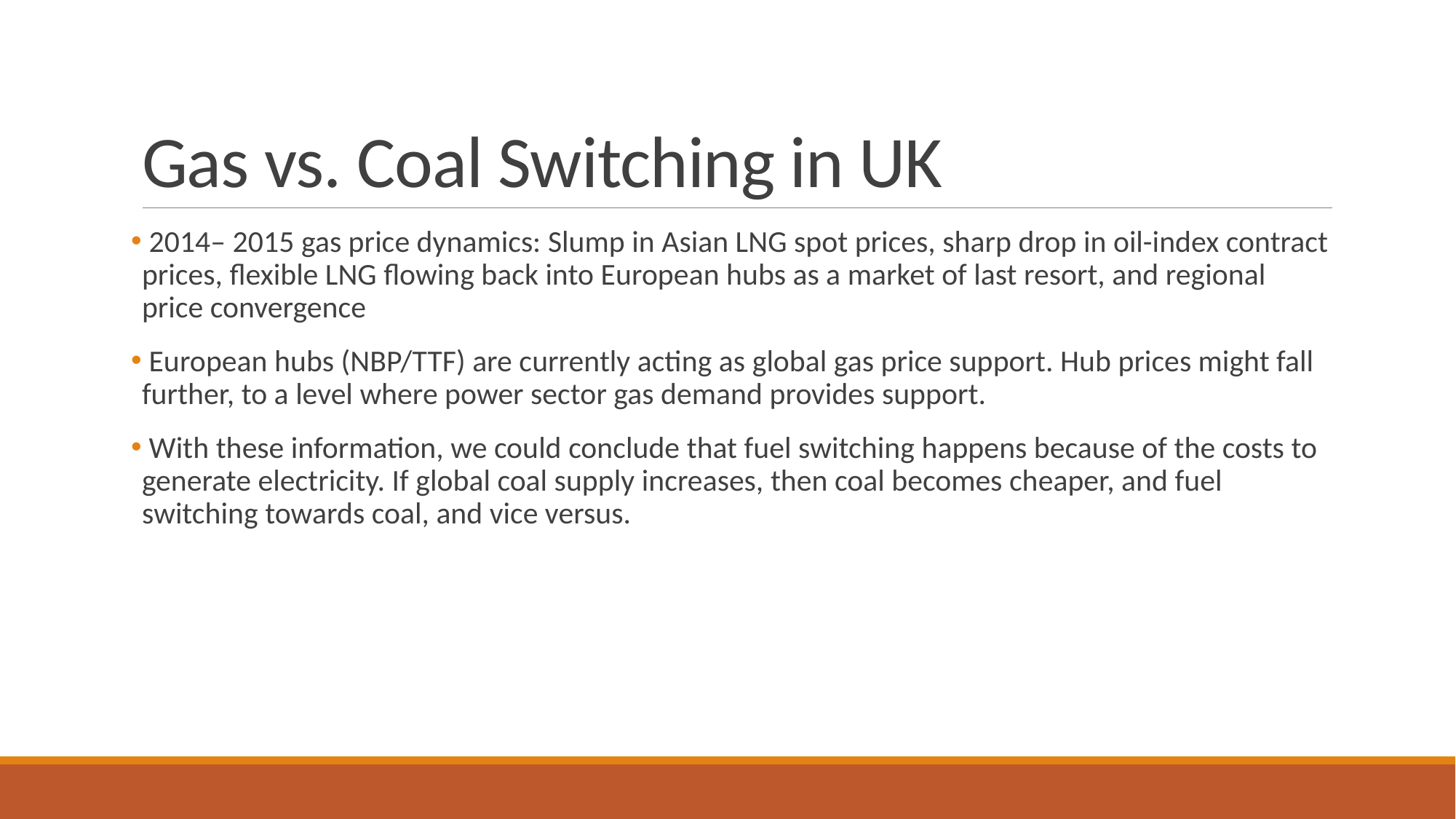

# Gas vs. Coal Switching in UK
 2014– 2015 gas price dynamics: Slump in Asian LNG spot prices, sharp drop in oil-index contract prices, flexible LNG flowing back into European hubs as a market of last resort, and regional price convergence
 European hubs (NBP/TTF) are currently acting as global gas price support. Hub prices might fall further, to a level where power sector gas demand provides support.
 With these information, we could conclude that fuel switching happens because of the costs to generate electricity. If global coal supply increases, then coal becomes cheaper, and fuel switching towards coal, and vice versus.